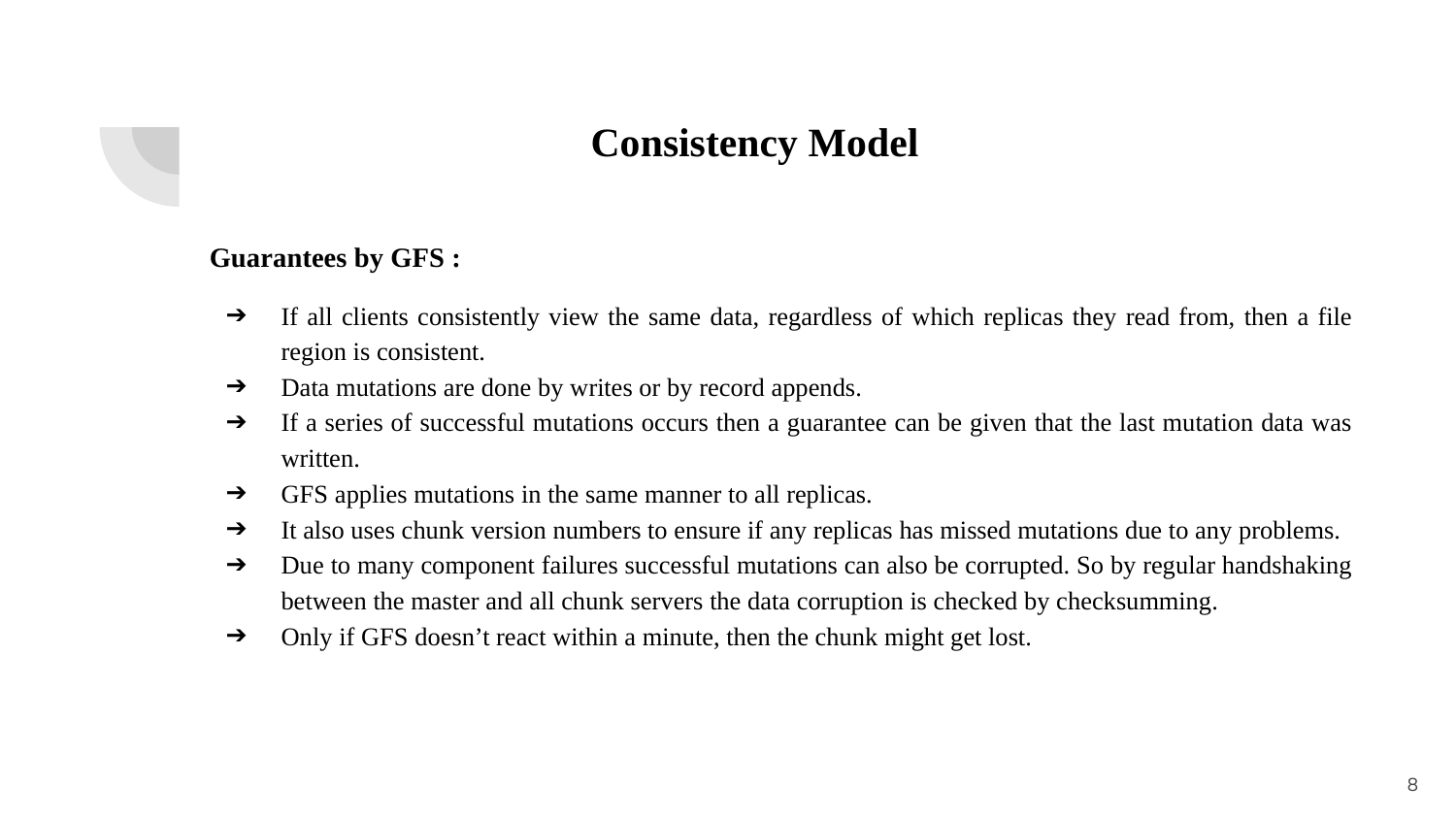

# Consistency Model

Guarantees by GFS :
If all clients consistently view the same data, regardless of which replicas they read from, then a file region is consistent.
Data mutations are done by writes or by record appends.
If a series of successful mutations occurs then a guarantee can be given that the last mutation data was written.
GFS applies mutations in the same manner to all replicas.
It also uses chunk version numbers to ensure if any replicas has missed mutations due to any problems.
Due to many component failures successful mutations can also be corrupted. So by regular handshaking between the master and all chunk servers the data corruption is checked by checksumming.
Only if GFS doesn’t react within a minute, then the chunk might get lost.

8